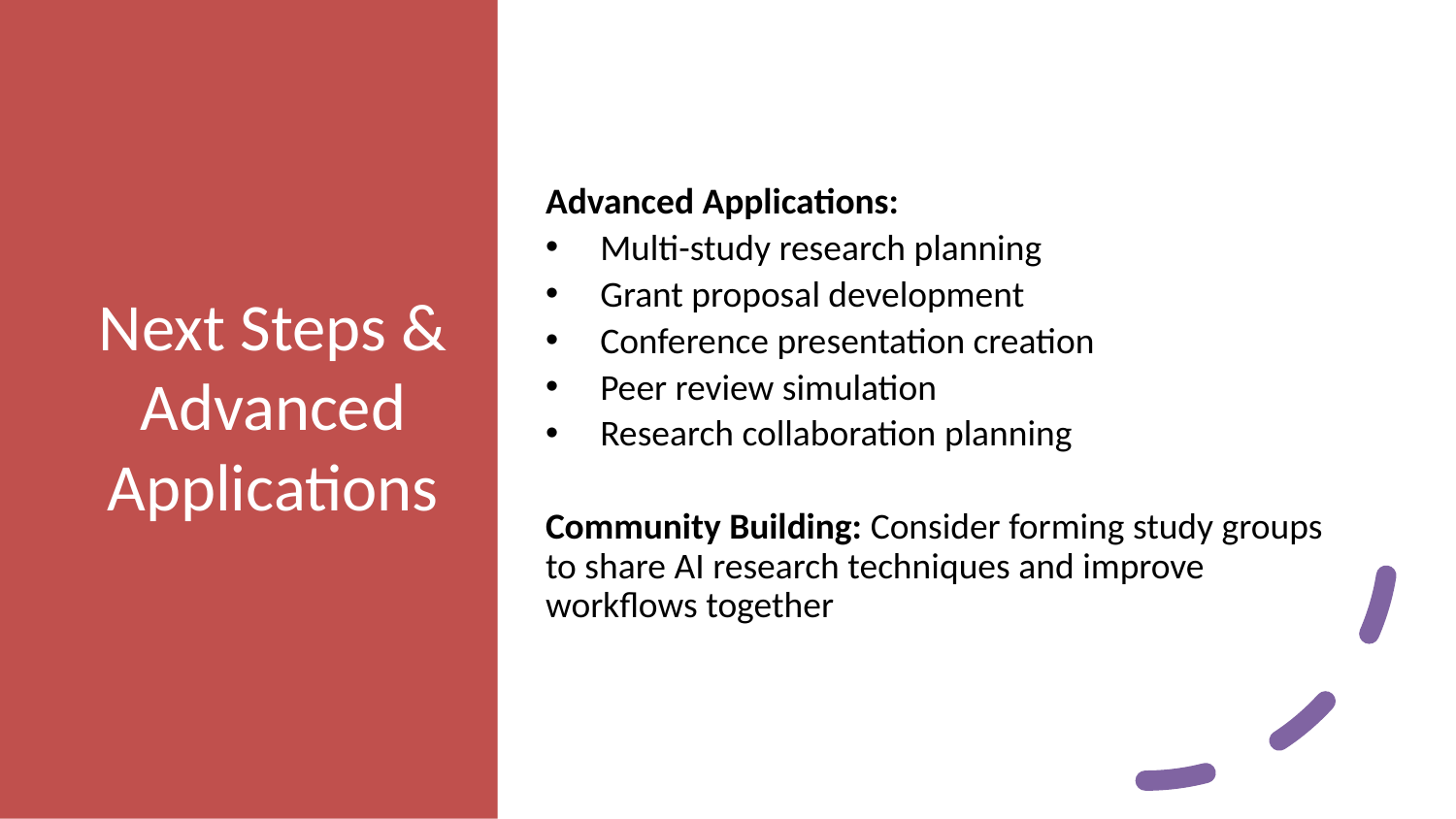

# Next Steps & Advanced Applications
Advanced Applications:
Multi-study research planning
Grant proposal development
Conference presentation creation
Peer review simulation
Research collaboration planning

Community Building: Consider forming study groups to share AI research techniques and improve workflows together